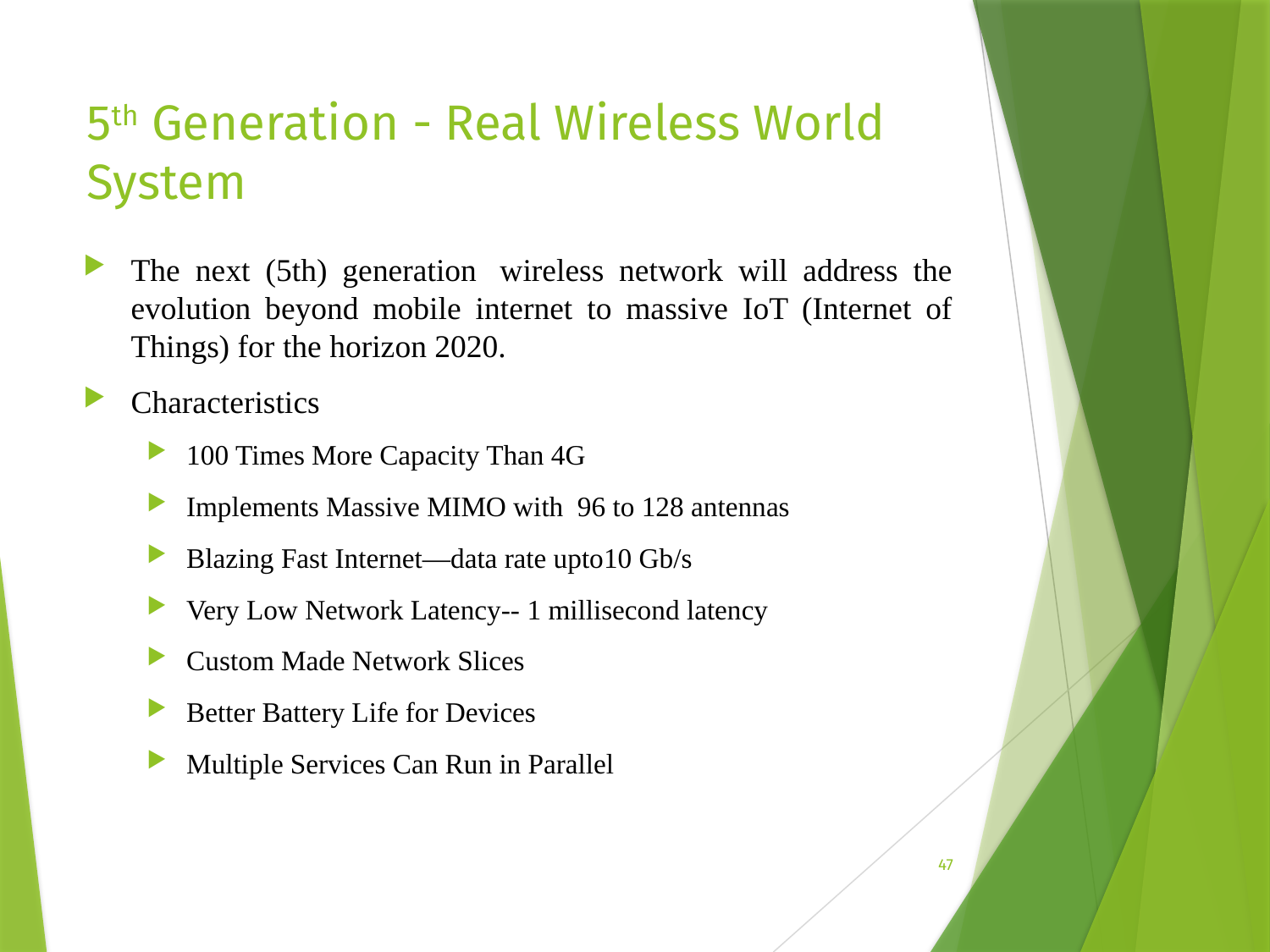

# 5th Generation - Real Wireless World System
The next (5th) generation  wireless network will address the evolution beyond mobile internet to massive IoT (Internet of Things) for the horizon 2020.
Characteristics
100 Times More Capacity Than 4G
Implements Massive MIMO with  96 to 128 antennas
Blazing Fast Internet—data rate upto10 Gb/s
Very Low Network Latency-- 1 millisecond latency
Custom Made Network Slices
Better Battery Life for Devices
Multiple Services Can Run in Parallel

47